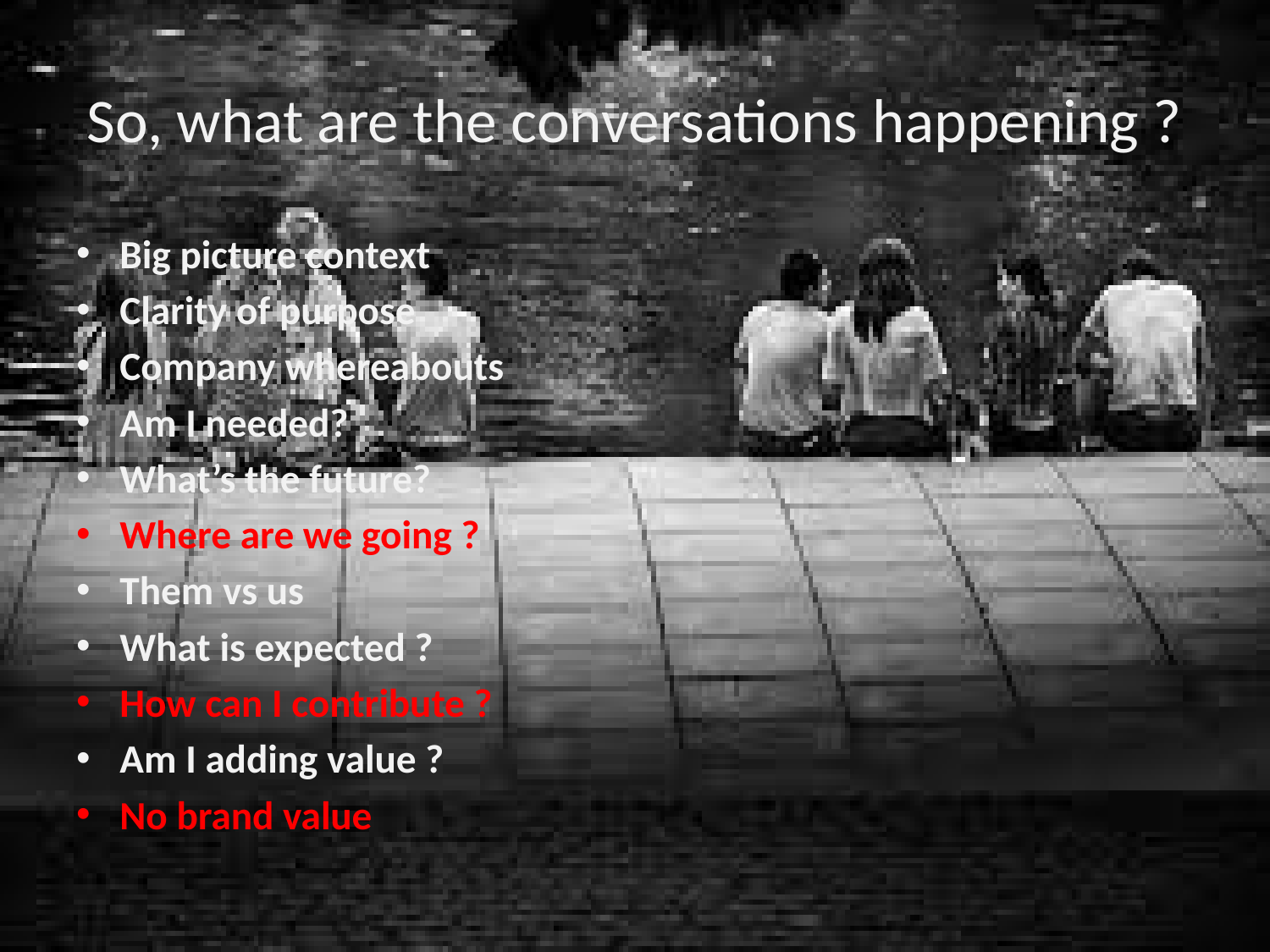

# So, what are the conversations happening ?
Big picture context
Clarity of purpose
Company whereabouts
Am I needed?
What’s the future?
Where are we going ?
Them vs us
What is expected ?
How can I contribute ?
Am I adding value ?
No brand value